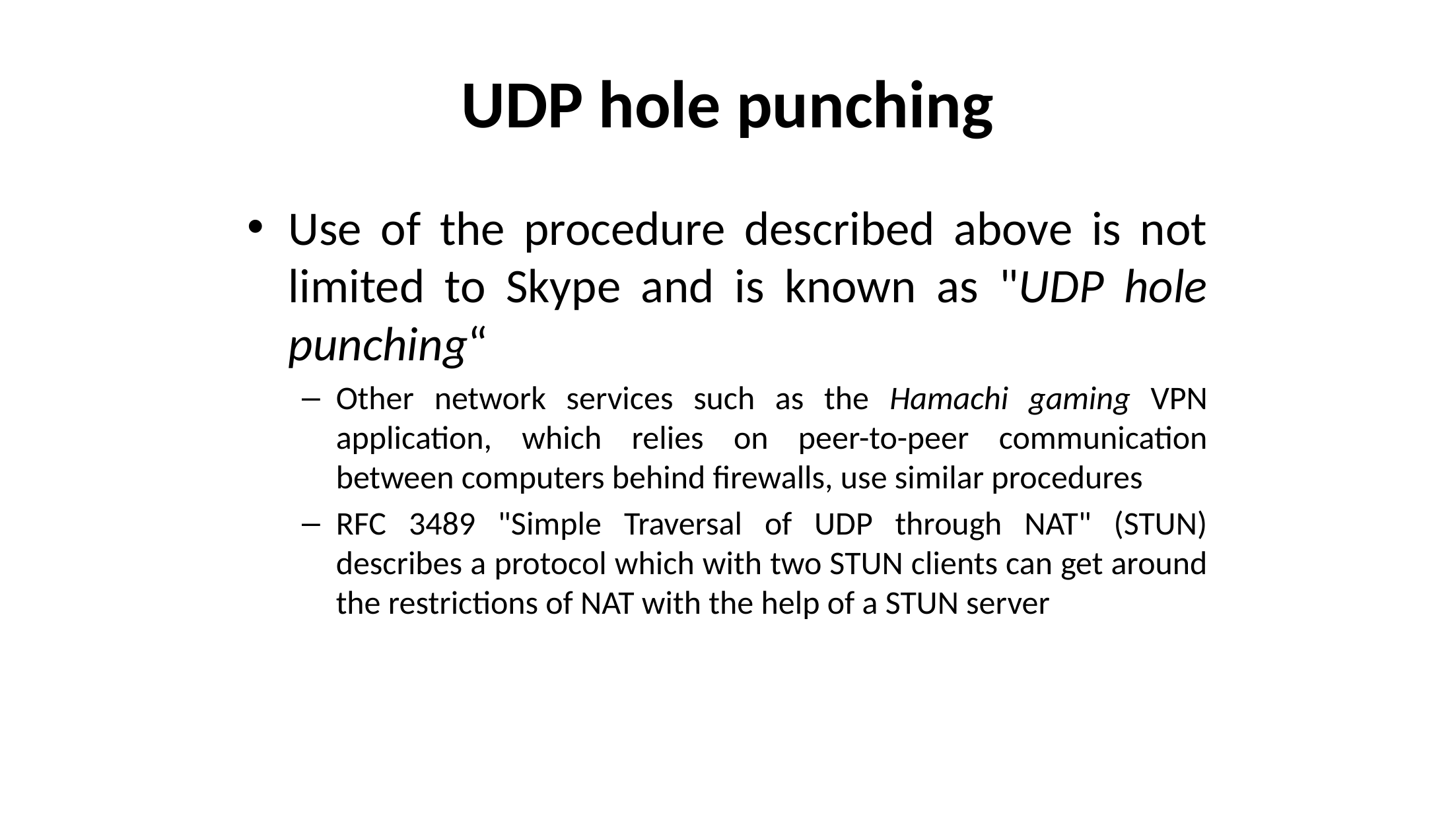

# UDP hole punching
Use of the procedure described above is not limited to Skype and is known as "UDP hole punching“
Other network services such as the Hamachi gaming VPN application, which relies on peer-to-peer communication between computers behind firewalls, use similar procedures
RFC 3489 "Simple Traversal of UDP through NAT" (STUN) describes a protocol which with two STUN clients can get around the restrictions of NAT with the help of a STUN server